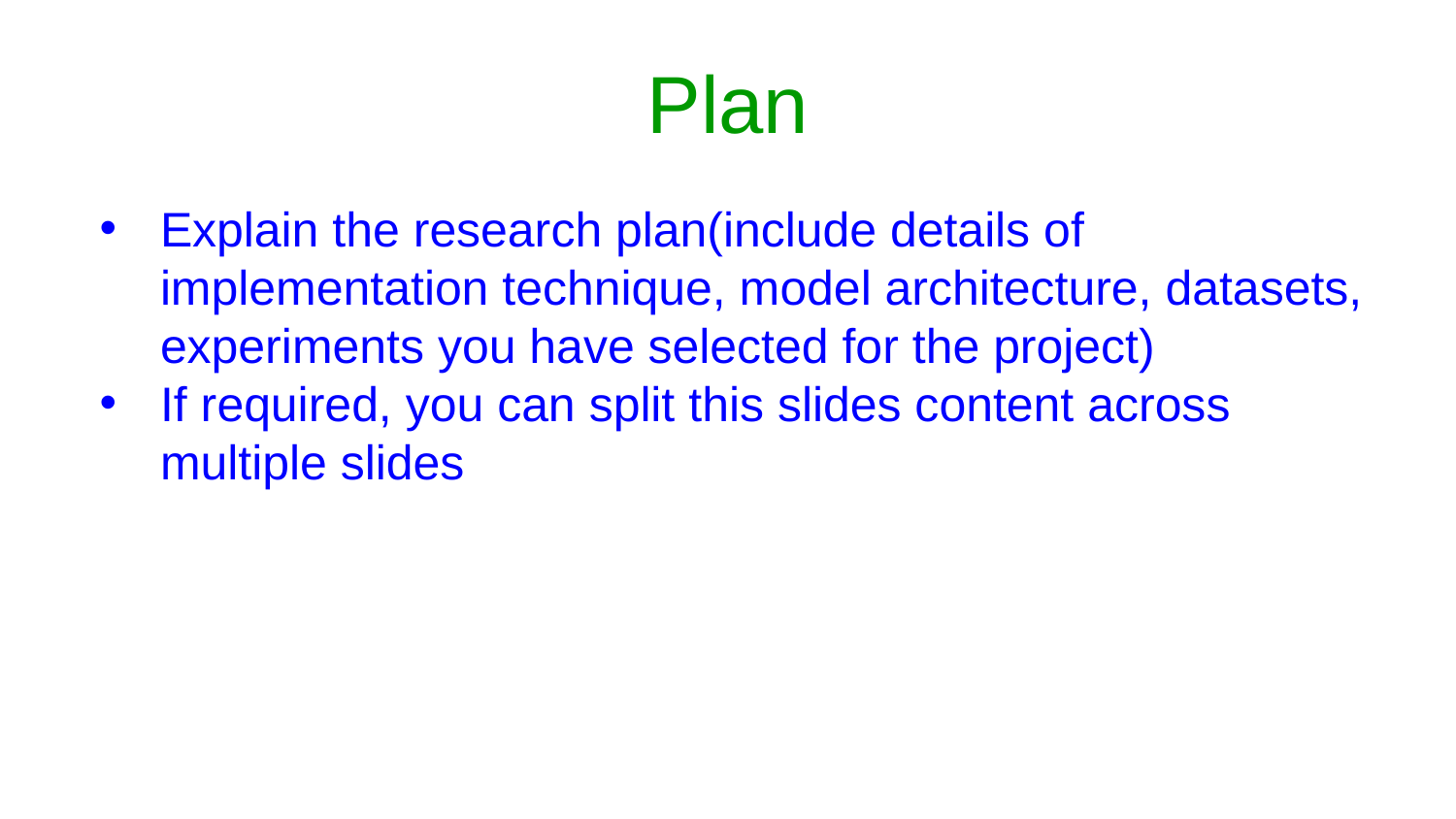

# Plan
Explain the research plan(include details of implementation technique, model architecture, datasets, experiments you have selected for the project)
If required, you can split this slides content across multiple slides